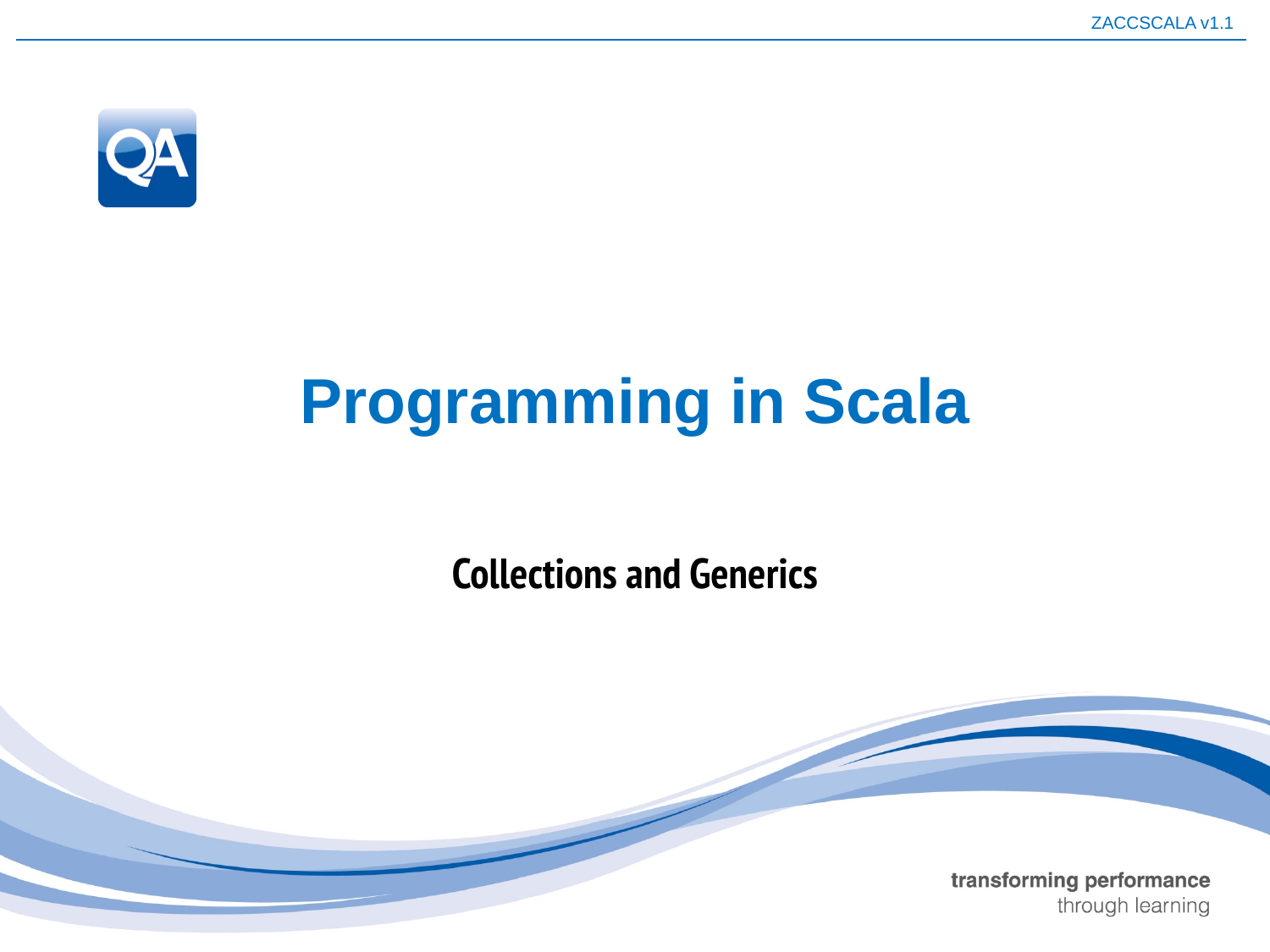

# Programming in Scala
Collections and Generics